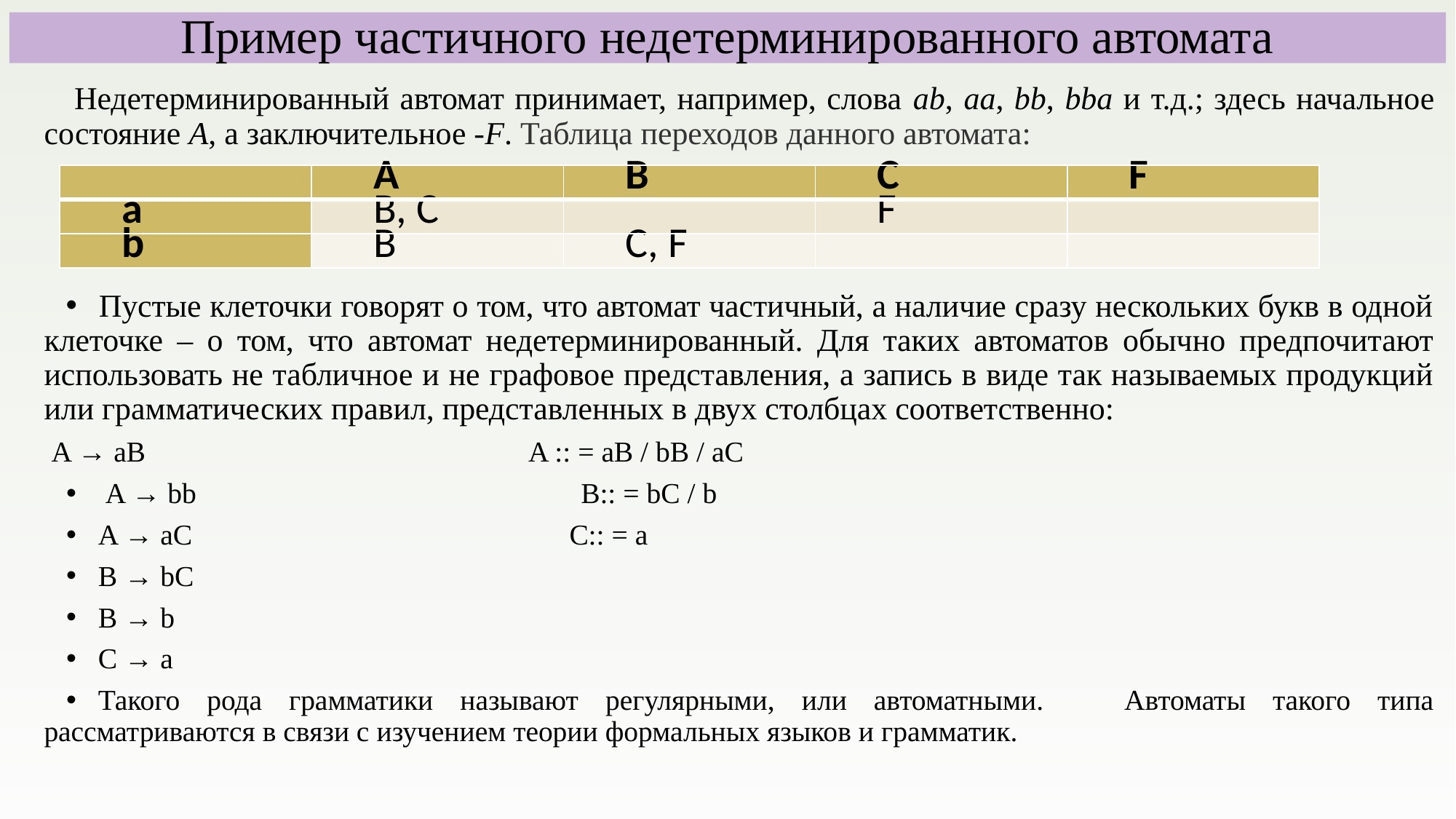

# Пример частичного недетерминированного автомата
   Недетерминированный автомат принимает, например, слова ab, aa, bb, bba и т.д.; здесь начальное состояние A, а заключительное -F. Таблица переходов данного автомата:

Пустые клеточки говорят о том, что автомат частичный, а наличие сразу нескольких букв в одной клеточке – о том, что автомат недетерминированный. Для таких автоматов обычно предпочитают использовать не табличное и не графовое представления, а запись в виде так называемых продукций или грамматических правил, представленных в двух столбцах соответственно:
 A → aB                                                     A :: = aB / bB / aC
 A → bb                                                     B:: = bC / b
A → aC                                                    C:: = a
B → bC
B → b
C → a
Такого рода грамматики называют регулярными, или автоматными.   Автоматы такого типа рассматриваются в связи с изучением теории формальных языков и грамматик.

|  | A | B | C | F |
| --- | --- | --- | --- | --- |
| a | B, C |  | F |  |
| b | B | C, F |  |  |